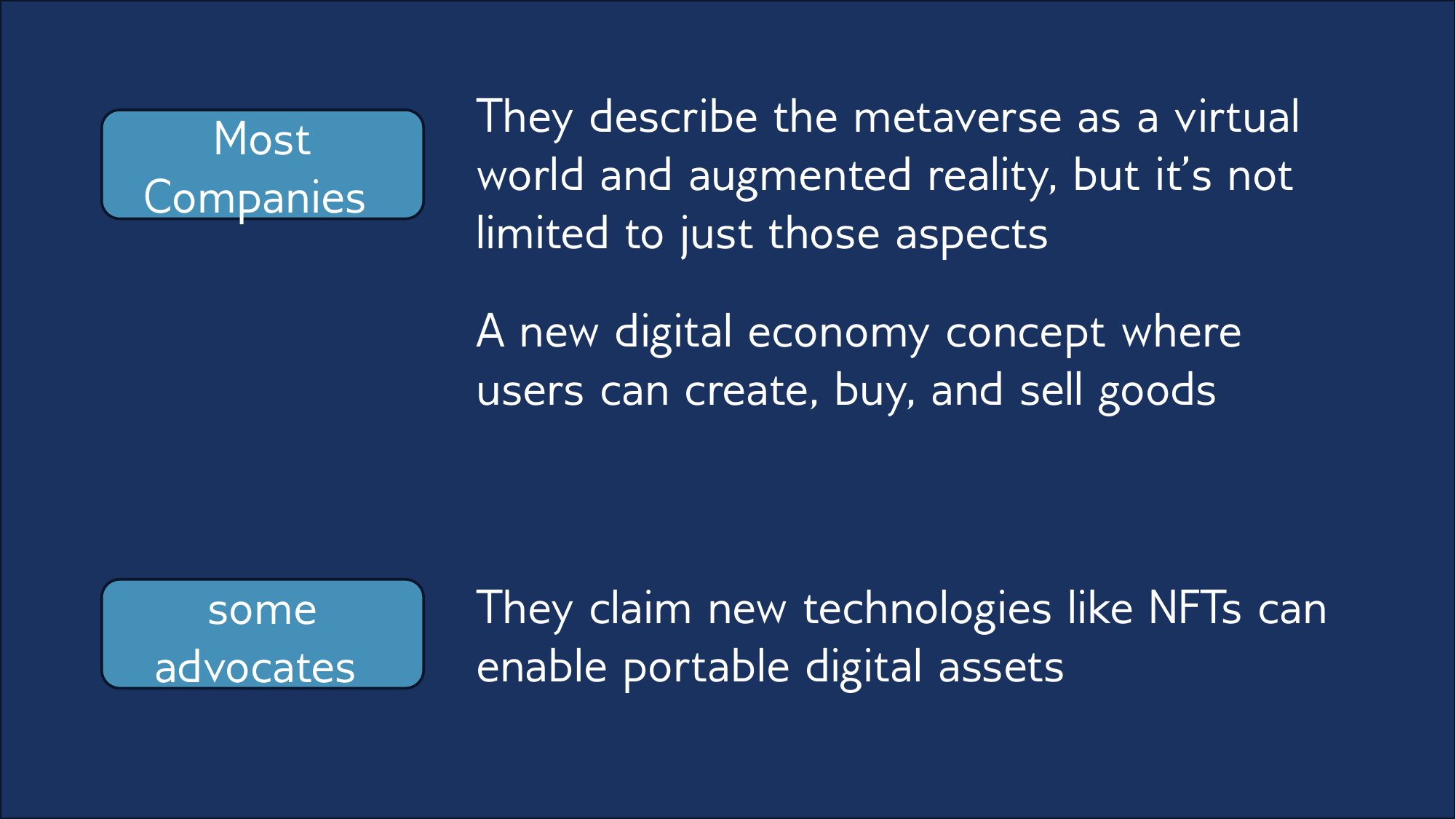

They describe the metaverse as a virtual world and augmented reality, but it’s not limited to just those aspects
Most Companies
A new digital economy concept where users can create, buy, and sell goods
They claim new technologies like NFTs can enable portable digital assets
some advocates